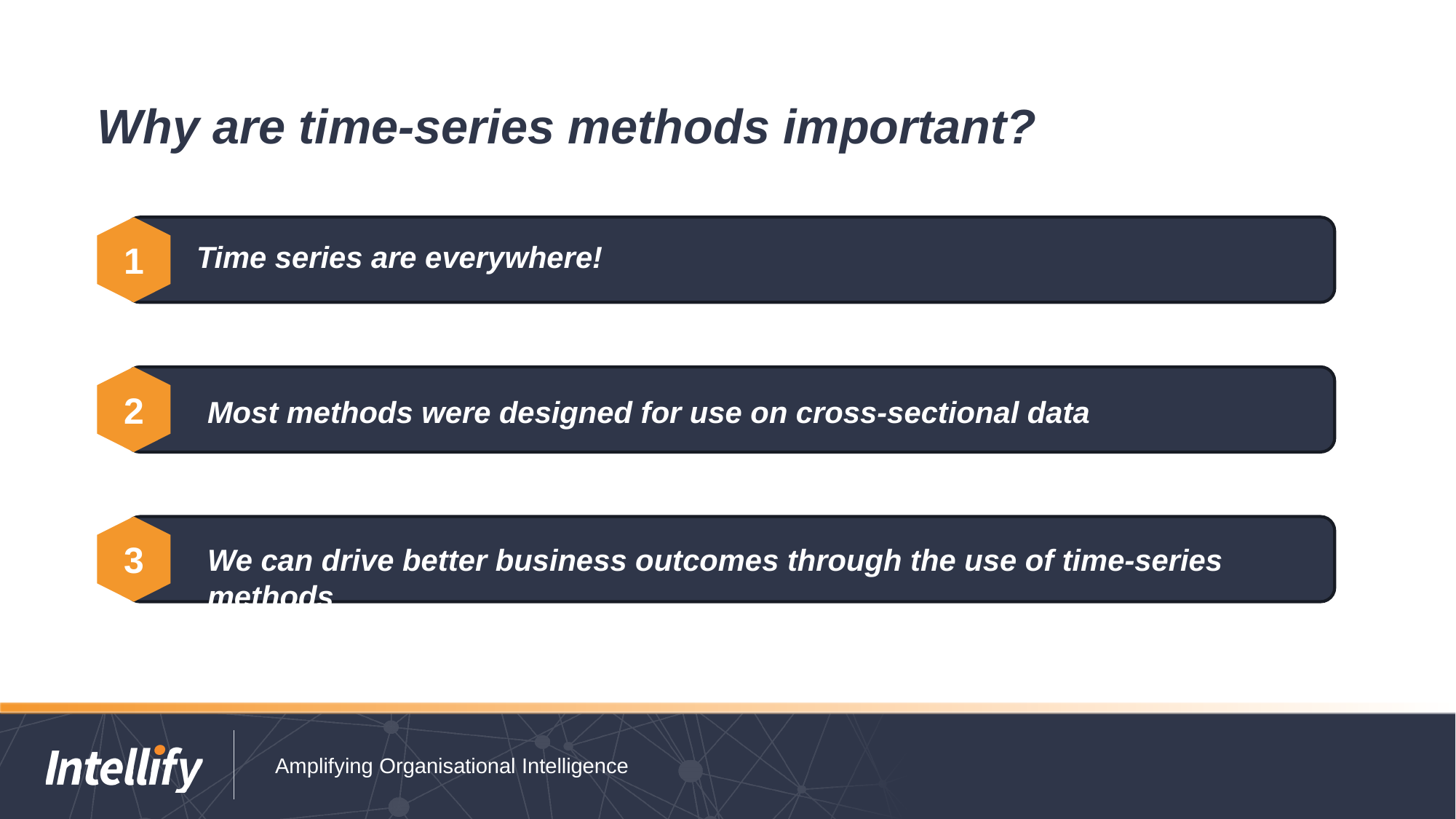

# Why are time-series methods important?

1
Time series are everywhere!

2
Most methods were designed for use on cross-sectional data

3
We can drive better business outcomes through the use of time-series methods